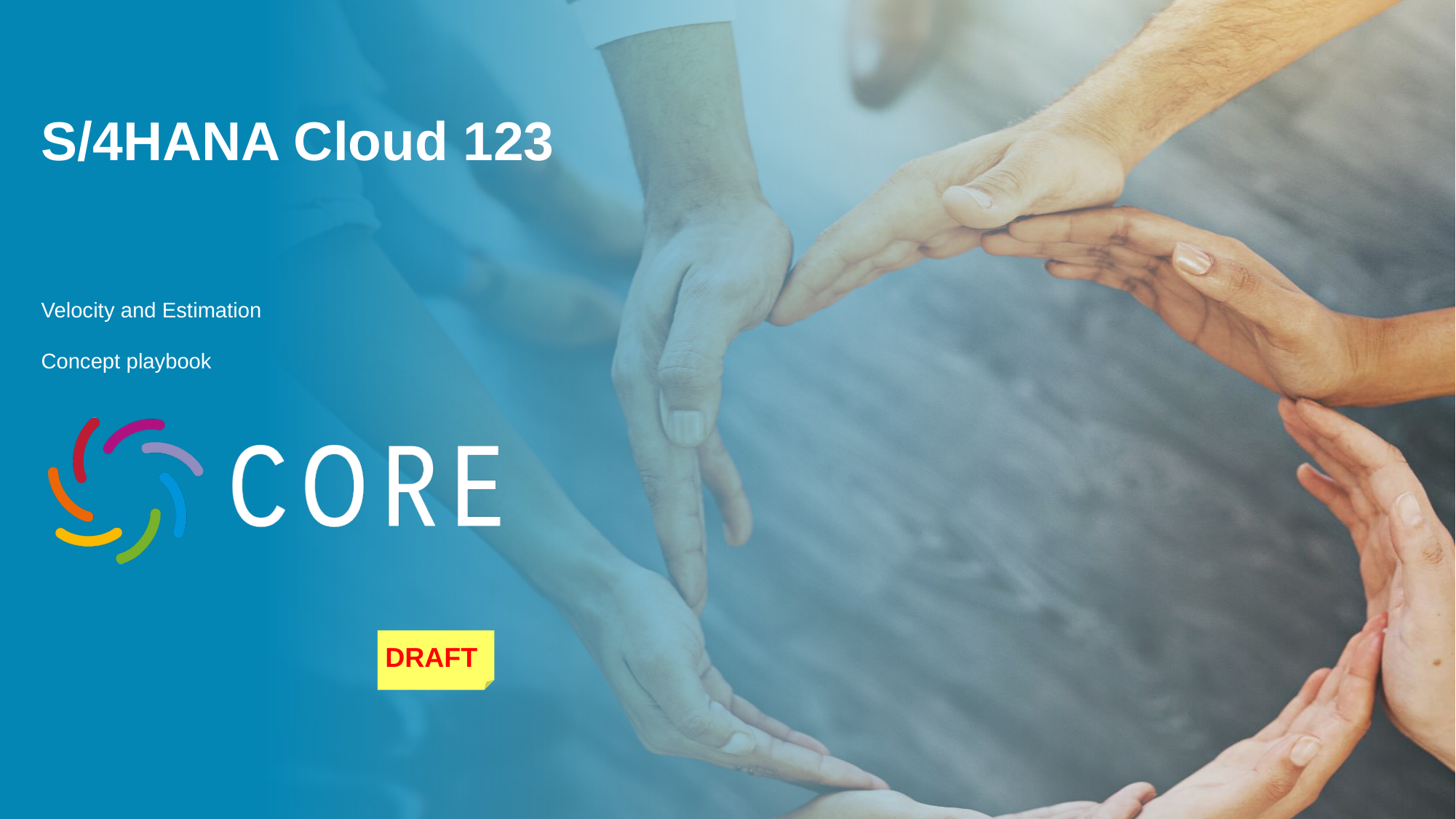

# S/4HANA Cloud 123
Velocity and Estimation

Concept playbook
DRAFT